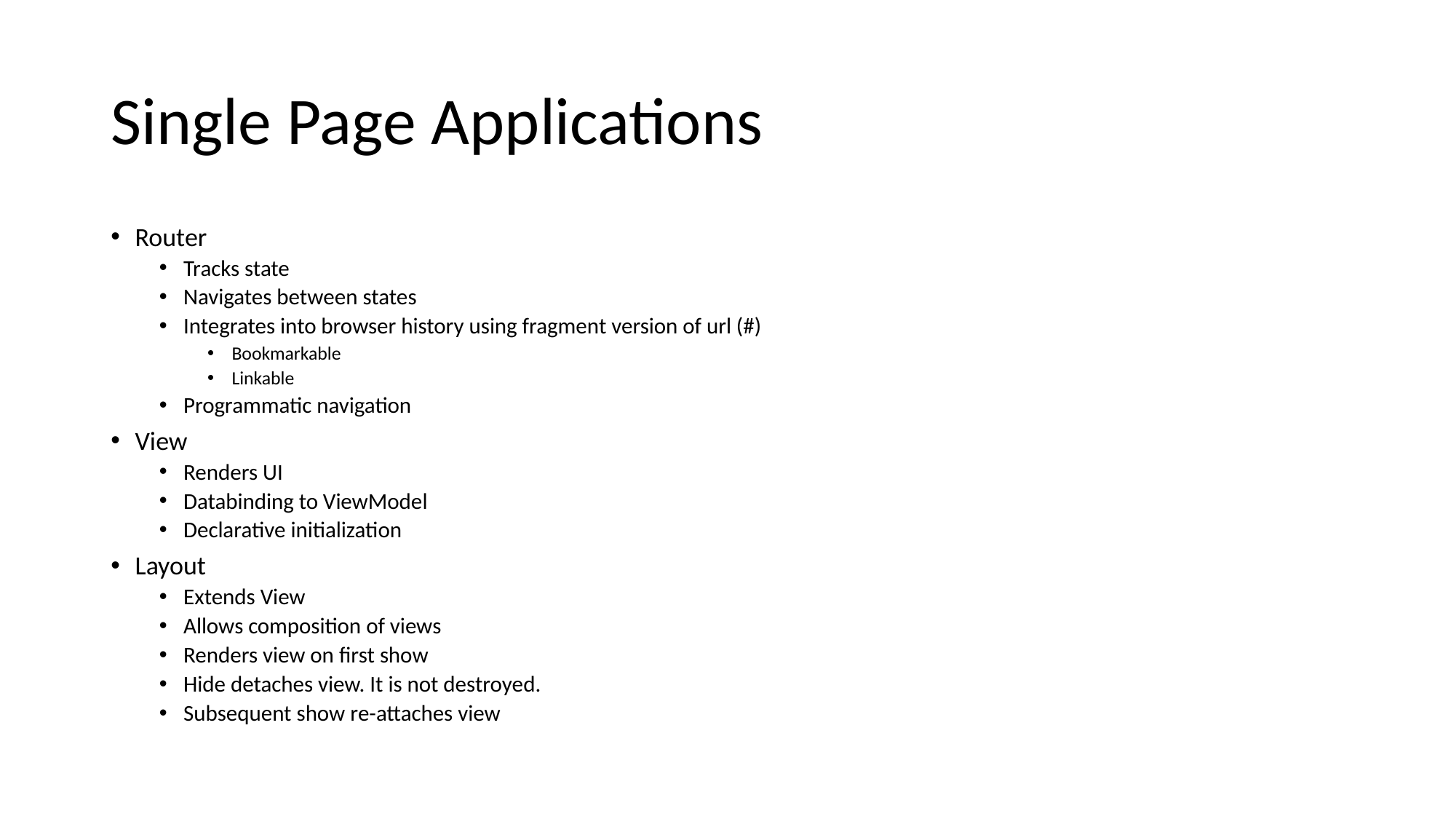

# Single Page Applications
Router
Tracks state
Navigates between states
Integrates into browser history using fragment version of url (#)
Bookmarkable
Linkable
Programmatic navigation
View
Renders UI
Databinding to ViewModel
Declarative initialization
Layout
Extends View
Allows composition of views
Renders view on first show
Hide detaches view. It is not destroyed.
Subsequent show re-attaches view